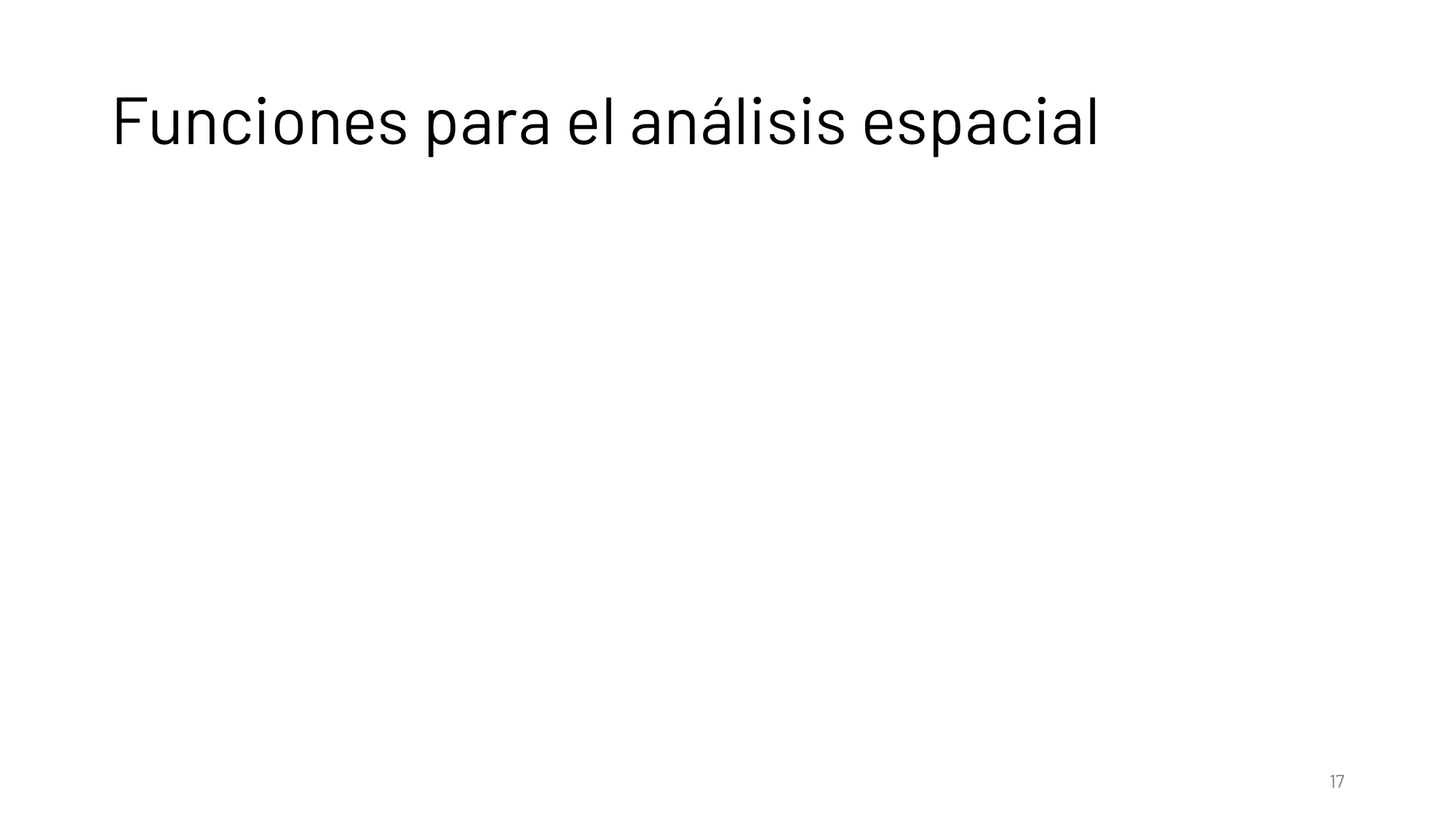

# Funciones para el análisis espacial

17